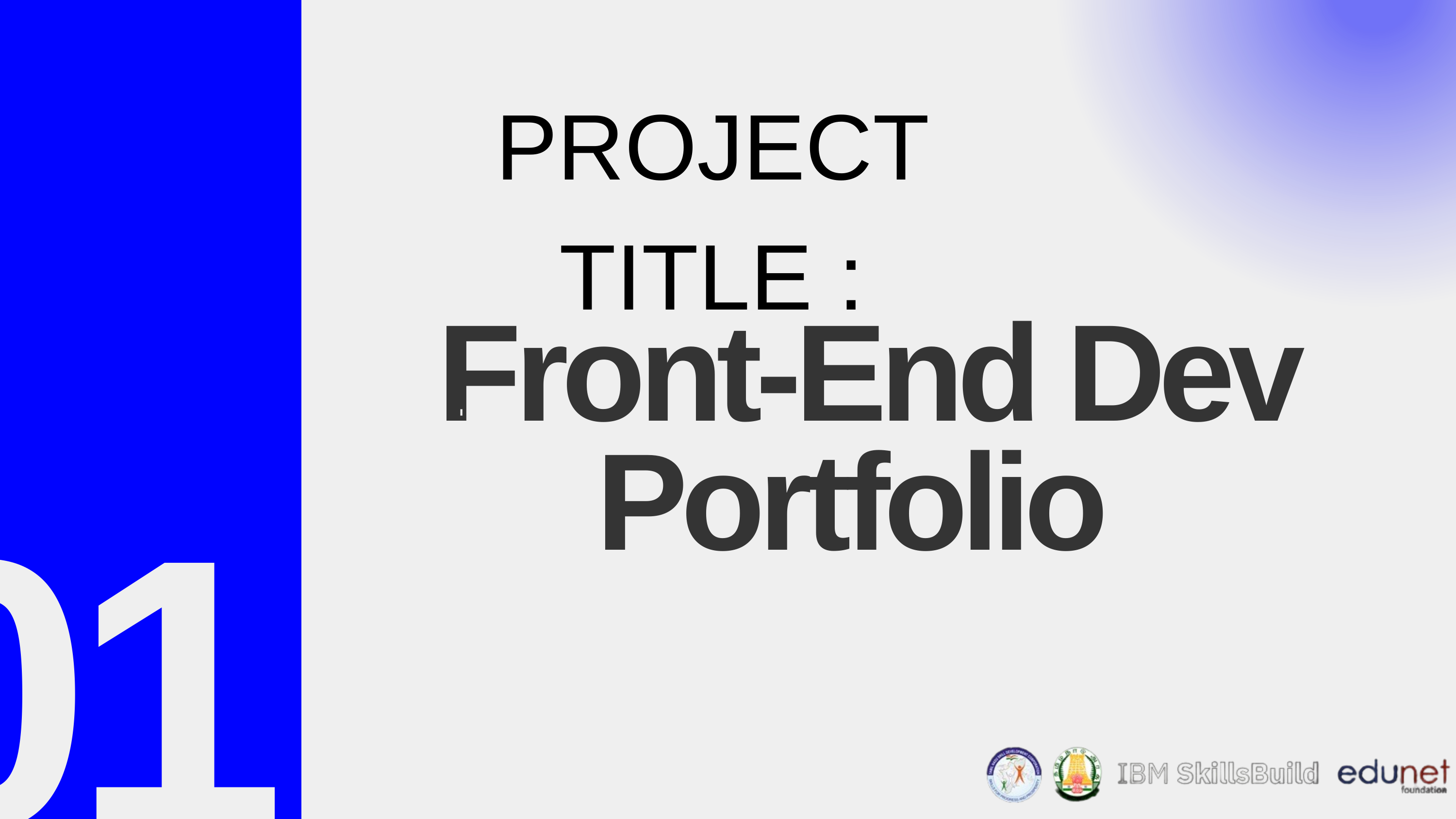

PROJECT TITLE :
Front-End Dev Portfolio
-
01